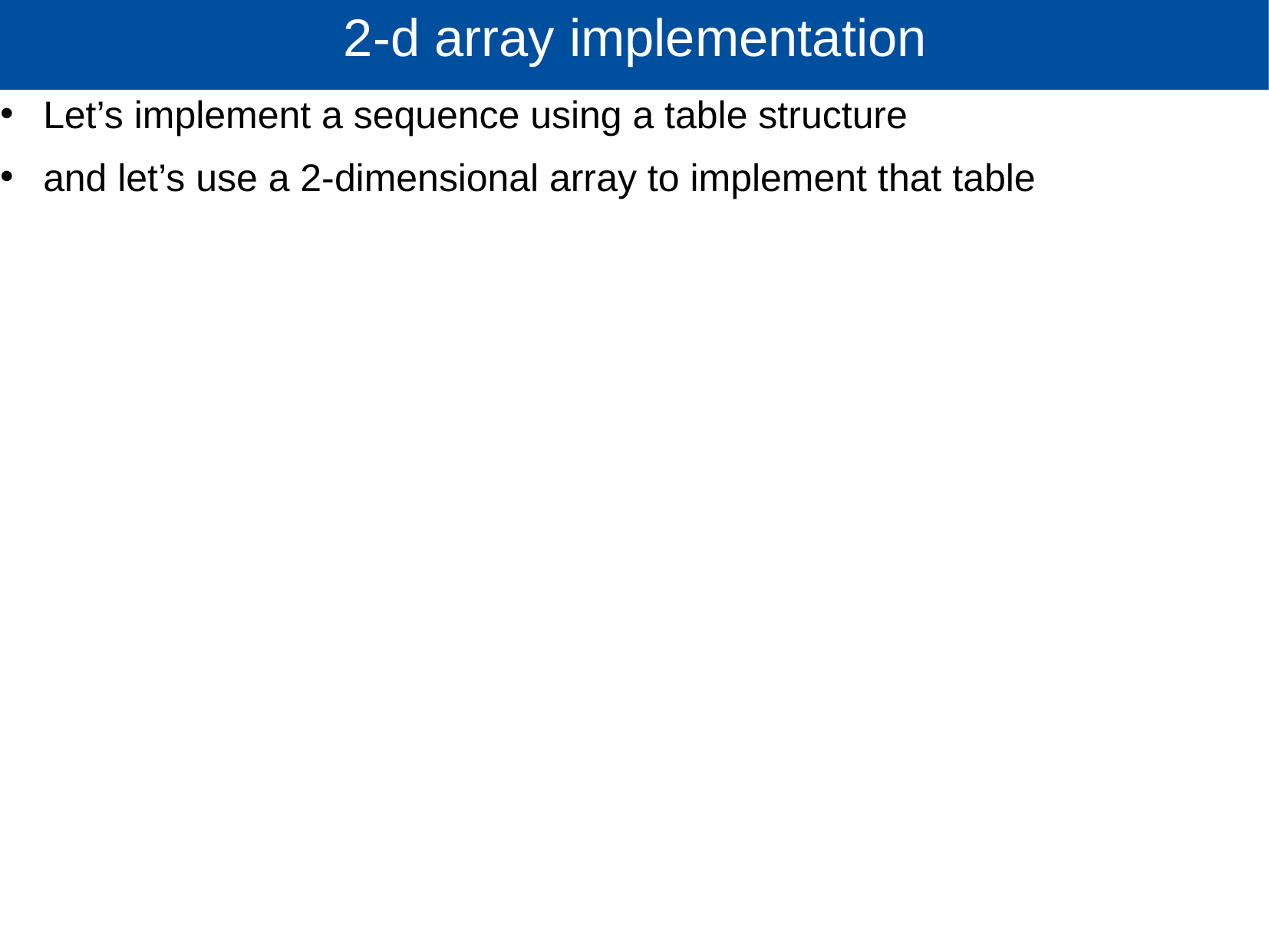

# 2-d array implementation
Let’s implement a sequence using a table structure
and let’s use a 2-dimensional array to implement that table